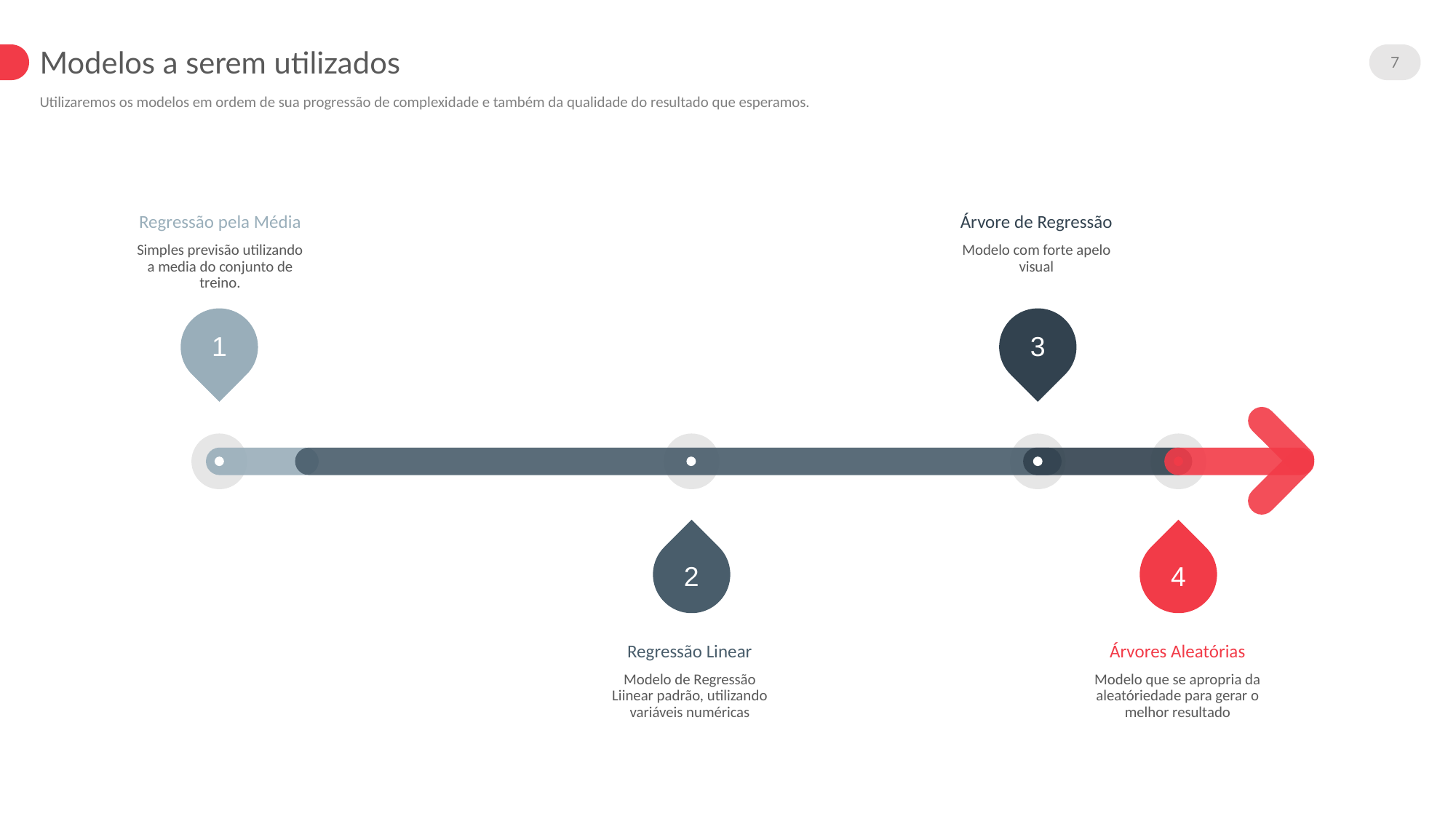

7
Modelos a serem utilizados
Utilizaremos os modelos em ordem de sua progressão de complexidade e também da qualidade do resultado que esperamos.
Regressão pela Média
Simples previsão utilizando a media do conjunto de treino.

1
Árvore de Regressão
Modelo com forte apelo visual

3

2
Regressão Linear
Modelo de Regressão Liinear padrão, utilizando variáveis numéricas

4
Árvores Aleatórias
Modelo que se apropria da aleatóriedade para gerar o melhor resultado